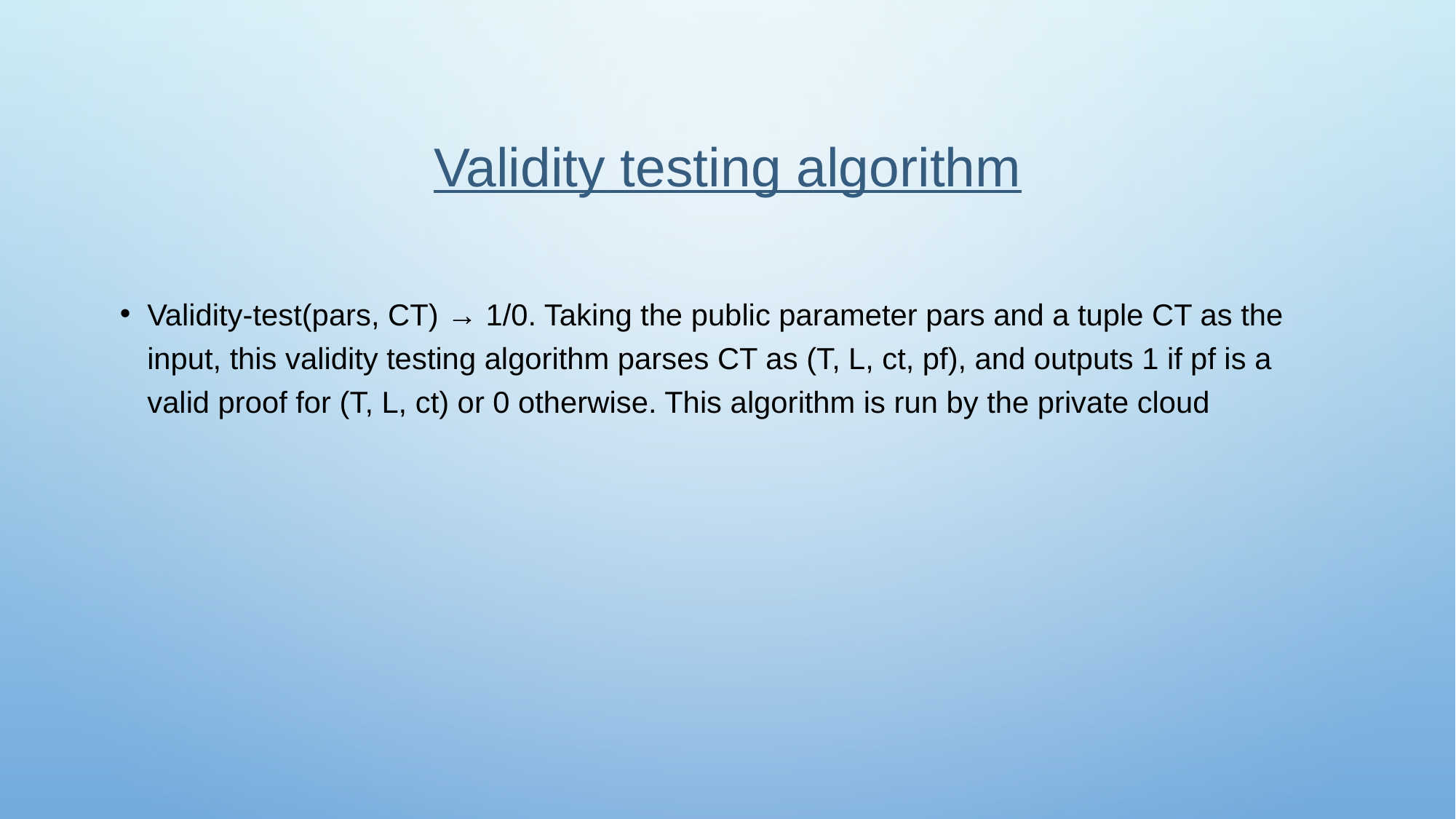

# Validity testing algorithm
Validity-test(pars, CT) → 1/0. Taking the public parameter pars and a tuple CT as the input, this validity testing algorithm parses CT as (T, L, ct, pf), and outputs 1 if pf is a valid proof for (T, L, ct) or 0 otherwise. This algorithm is run by the private cloud